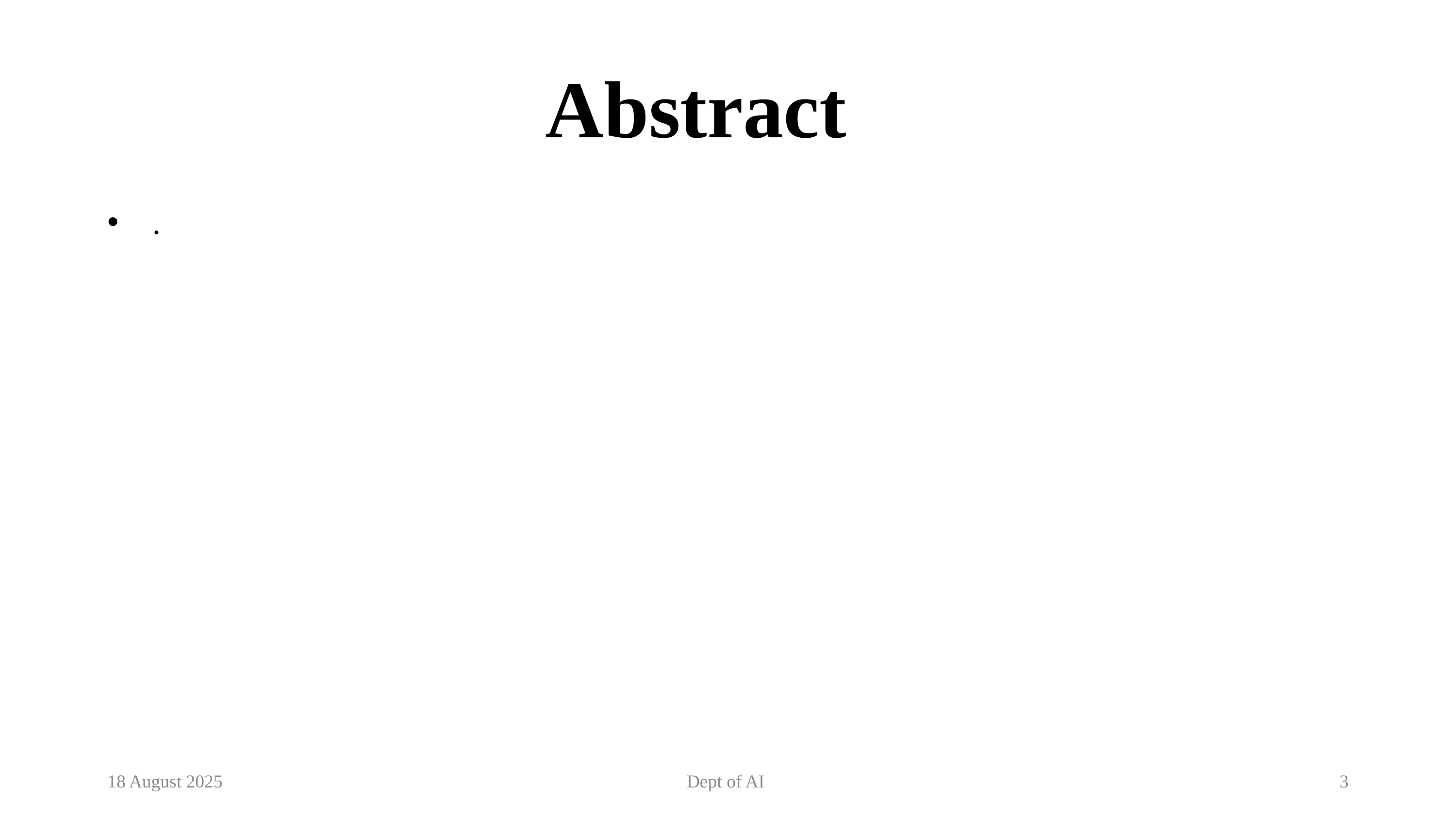

Abstract
.
18 August 2025
Dept of AI
3